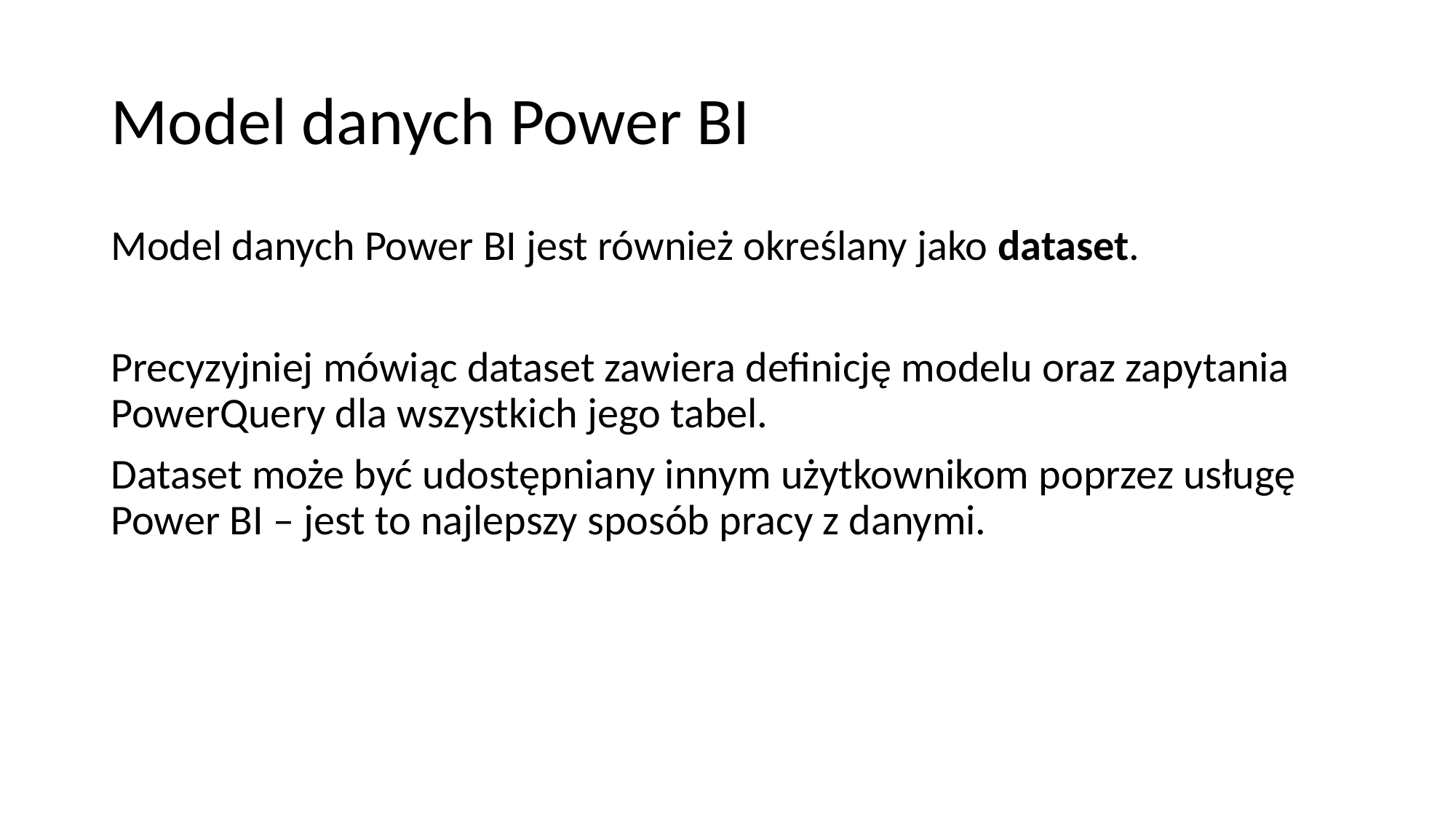

# Model danych Power BI
Model danych Power BI jest również określany jako dataset.

Precyzyjniej mówiąc dataset zawiera definicję modelu oraz zapytania PowerQuery dla wszystkich jego tabel.
Dataset może być udostępniany innym użytkownikom poprzez usługę Power BI – jest to najlepszy sposób pracy z danymi.